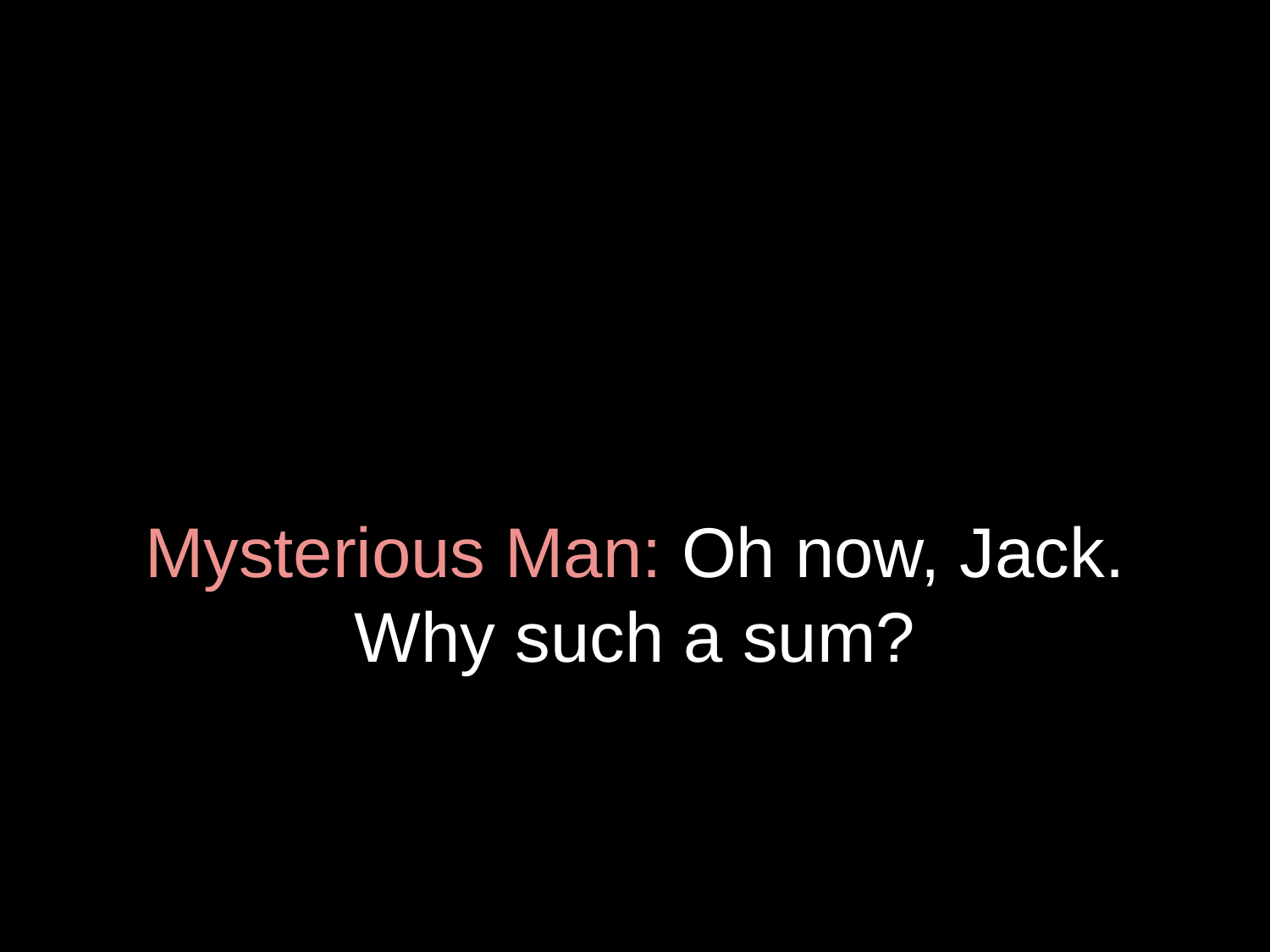

# Mysterious Man: Oh now, Jack. Why such a sum?